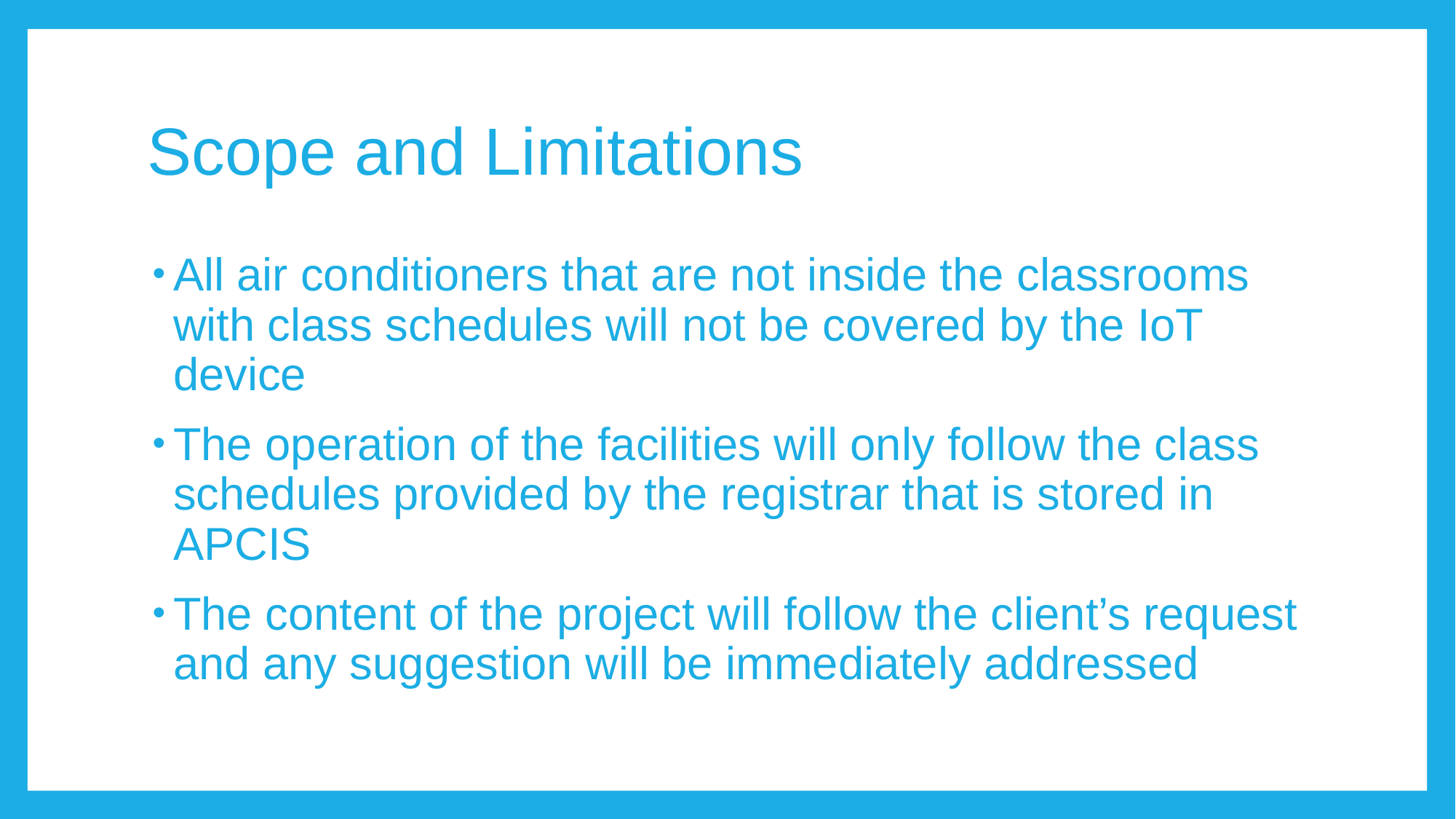

# Scope and Limitations
All air conditioners that are not inside the classrooms with class schedules will not be covered by the IoT device
The operation of the facilities will only follow the class schedules provided by the registrar that is stored in APCIS
The content of the project will follow the client’s request and any suggestion will be immediately addressed